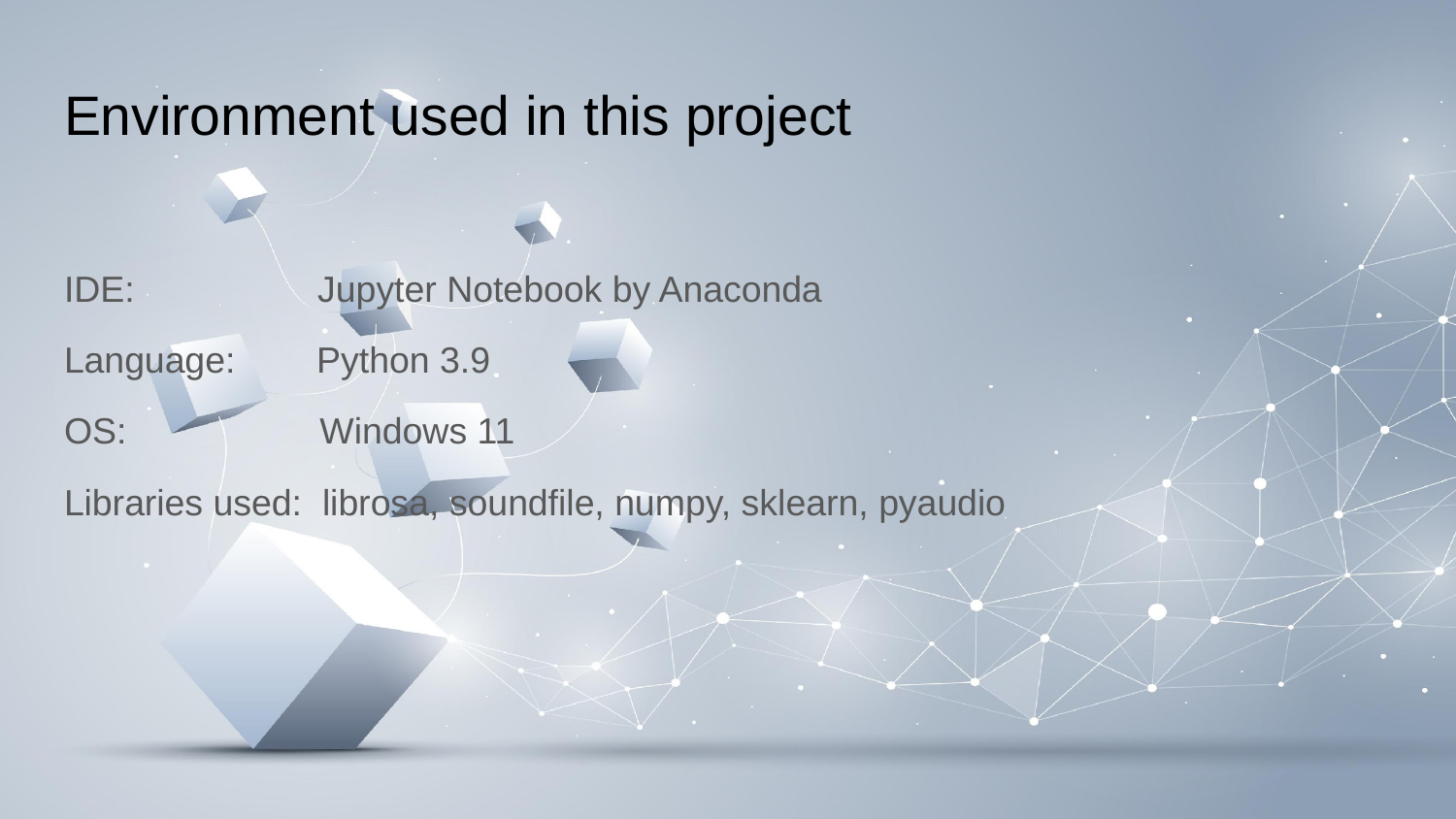

# Environment used in this project

IDE:                  Jupyter Notebook by Anaconda
Language:        Python 3.9
OS:                   Windows 11
Libraries used:  librosa, soundfile, numpy, sklearn, pyaudio